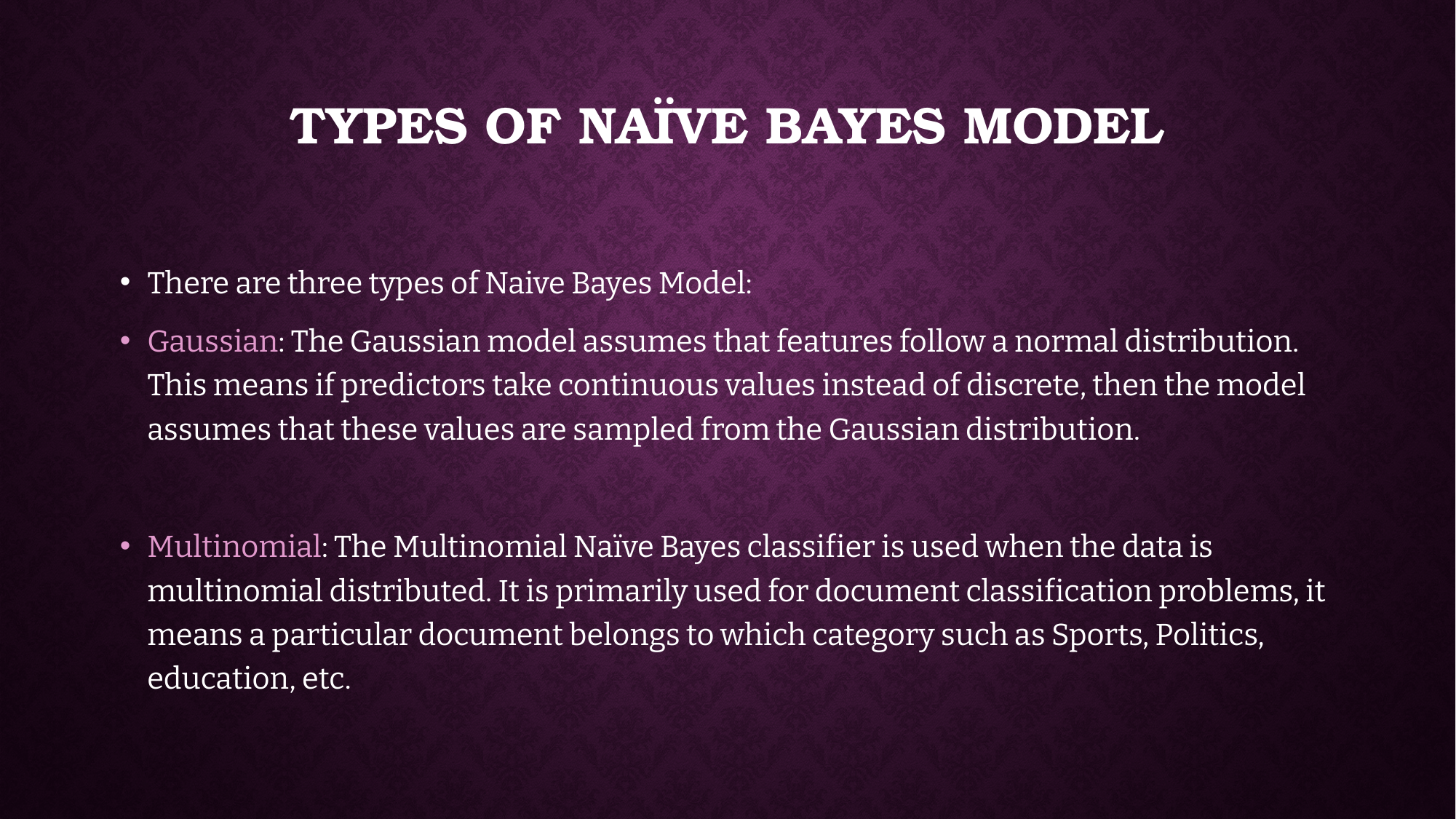

# TYPES OF NAÏVE BAYES MODEL
There are three types of Naive Bayes Model:
Gaussian: The Gaussian model assumes that features follow a normal distribution. This means if predictors take continuous values instead of discrete, then the model assumes that these values are sampled from the Gaussian distribution.

Multinomial: The Multinomial Naïve Bayes classifier is used when the data is multinomial distributed. It is primarily used for document classification problems, it means a particular document belongs to which category such as Sports, Politics, education, etc.